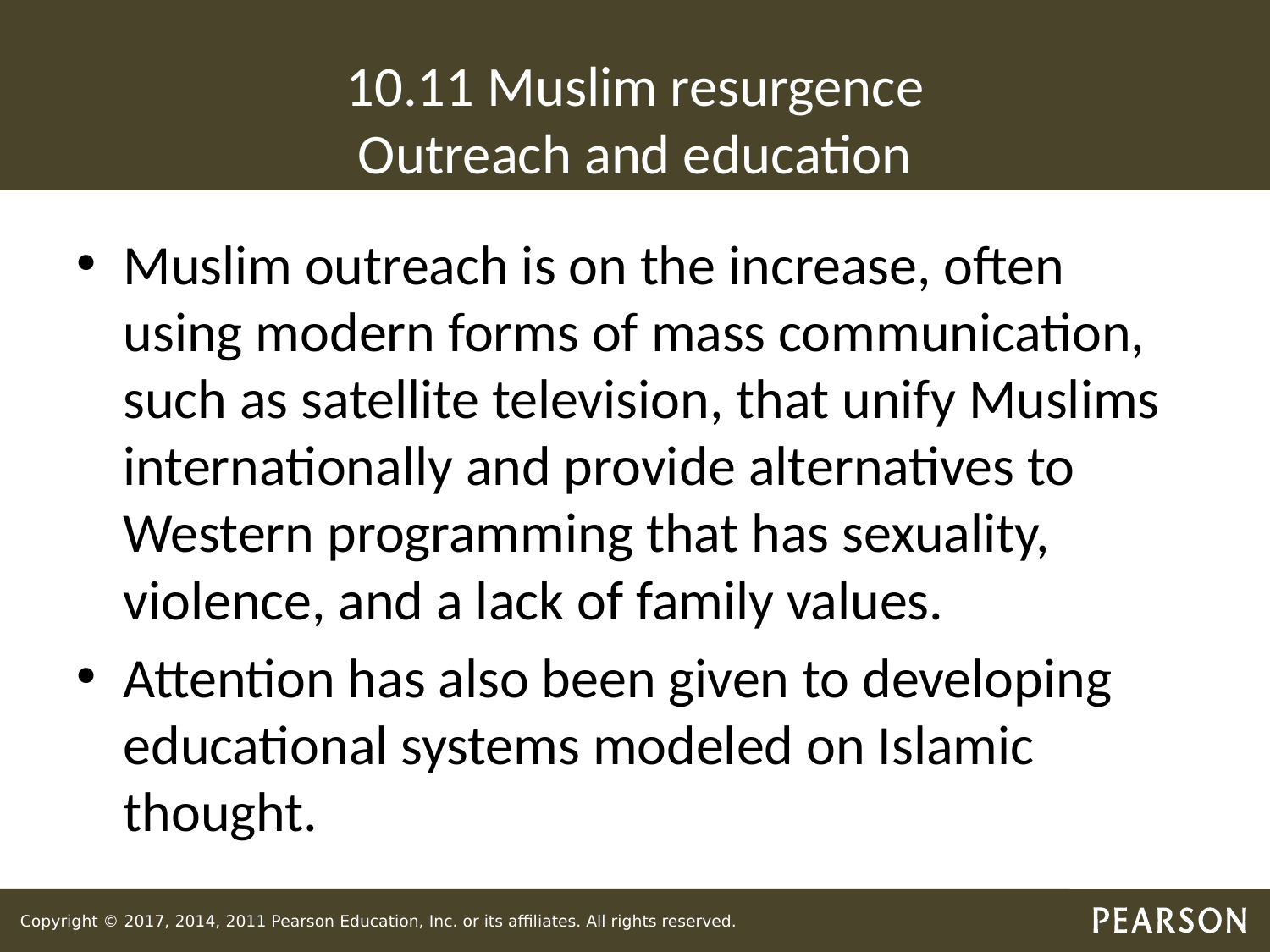

# 10.11 Muslim resurgence Outreach and education
Muslim outreach is on the increase, often using modern forms of mass communication, such as satellite television, that unify Muslims internationally and provide alternatives to Western programming that has sexuality, violence, and a lack of family values.
Attention has also been given to developing educational systems modeled on Islamic thought.